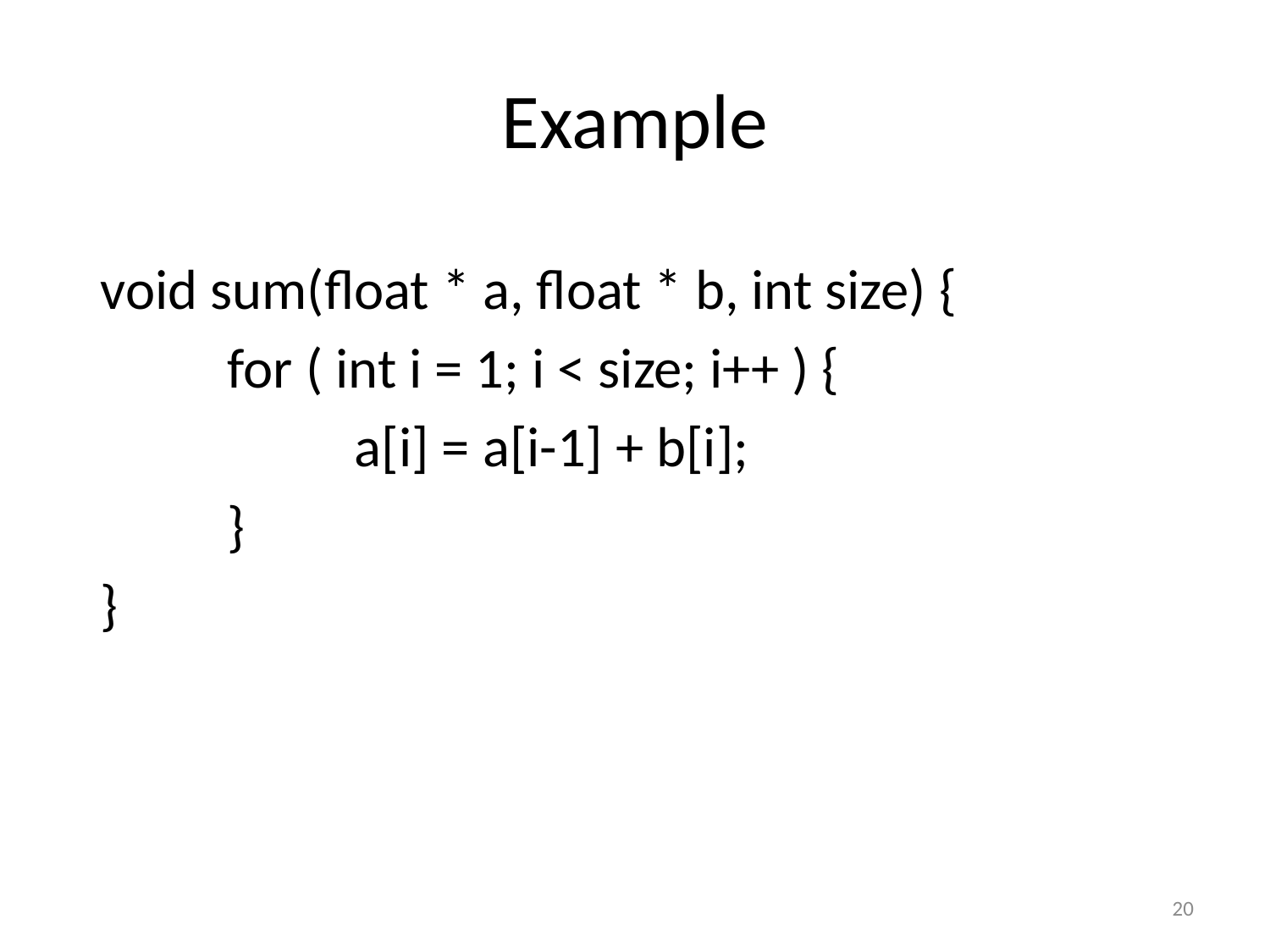

# Example

void sum(float * a, float * b, int size) {
	for ( int i = 1; i < size; i++ ) {
		a[i] = a[i-1] + b[i];
	}
}

20